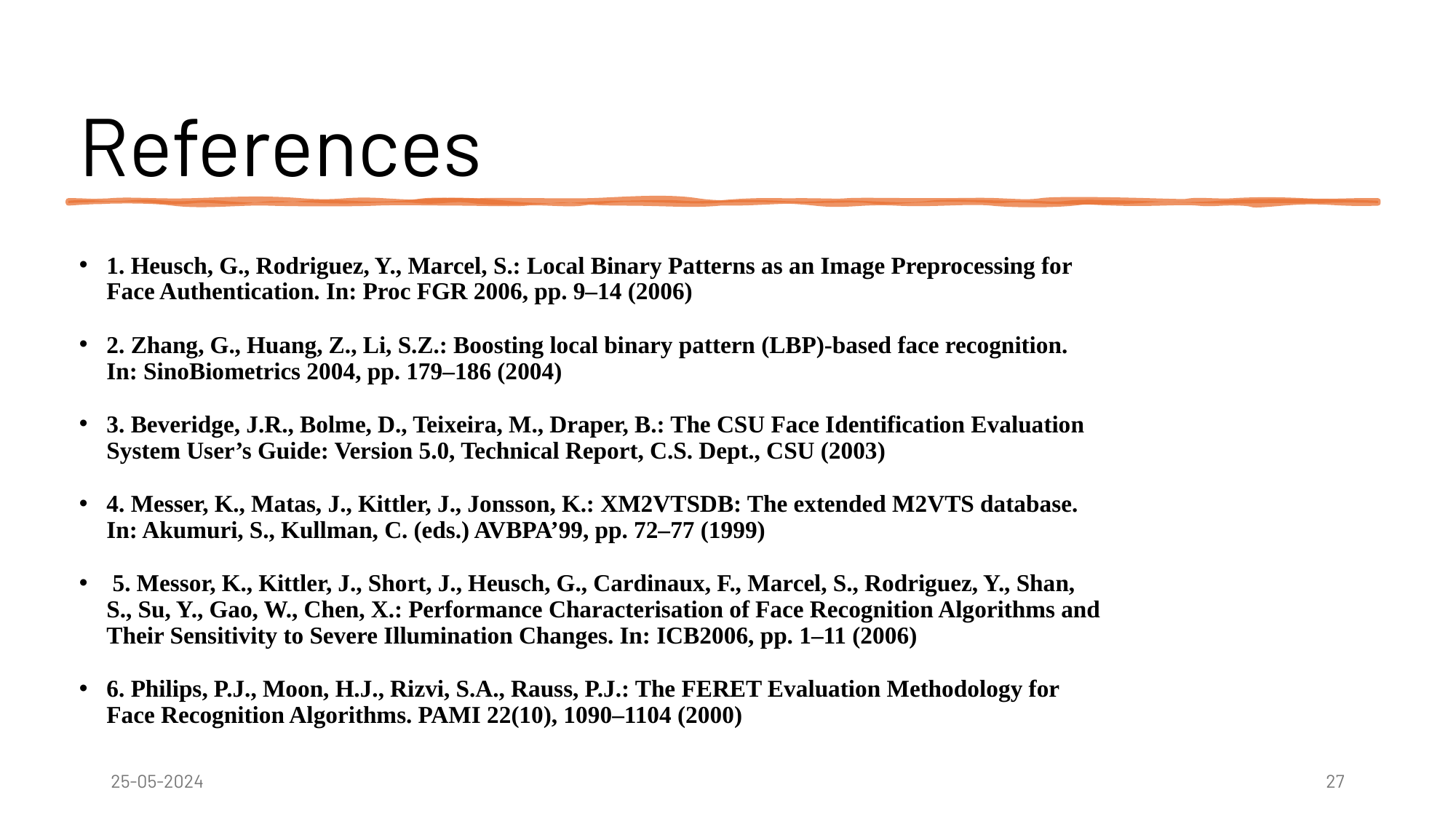

# References

1. Heusch, G., Rodriguez, Y., Marcel, S.: Local Binary Patterns as an Image Preprocessing for Face Authentication. In: Proc FGR 2006, pp. 9–14 (2006)
2. Zhang, G., Huang, Z., Li, S.Z.: Boosting local binary pattern (LBP)-based face recognition. In: SinoBiometrics 2004, pp. 179–186 (2004)
3. Beveridge, J.R., Bolme, D., Teixeira, M., Draper, B.: The CSU Face Identification Evaluation System User’s Guide: Version 5.0, Technical Report, C.S. Dept., CSU (2003)
4. Messer, K., Matas, J., Kittler, J., Jonsson, K.: XM2VTSDB: The extended M2VTS database. In: Akumuri, S., Kullman, C. (eds.) AVBPA’99, pp. 72–77 (1999)
 5. Messor, K., Kittler, J., Short, J., Heusch, G., Cardinaux, F., Marcel, S., Rodriguez, Y., Shan, S., Su, Y., Gao, W., Chen, X.: Performance Characterisation of Face Recognition Algorithms and Their Sensitivity to Severe Illumination Changes. In: ICB2006, pp. 1–11 (2006)
6. Philips, P.J., Moon, H.J., Rizvi, S.A., Rauss, P.J.: The FERET Evaluation Methodology for Face Recognition Algorithms. PAMI 22(10), 1090–1104 (2000)

25-05-2024
27